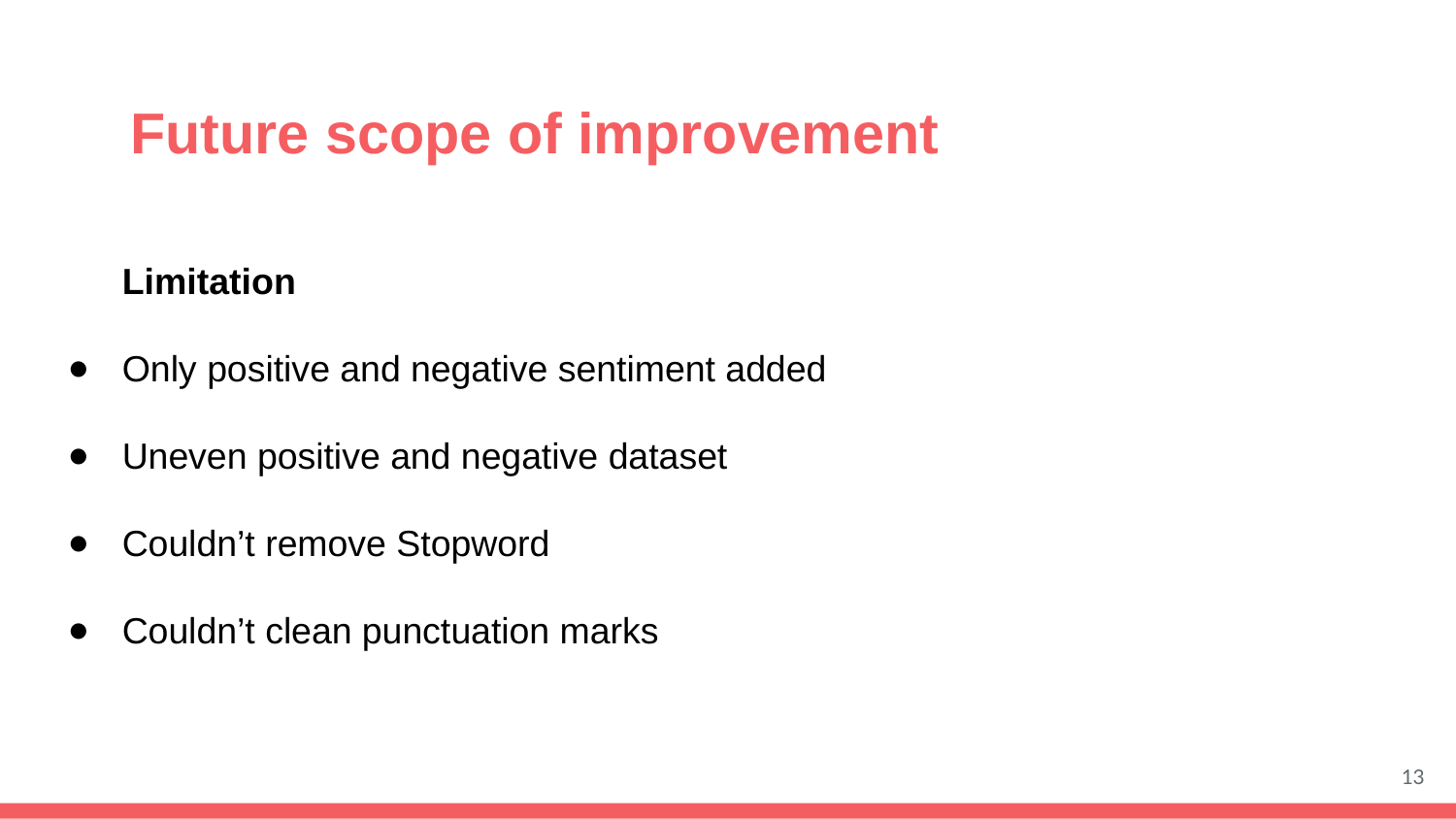

# Future scope of improvement
Limitation
Only positive and negative sentiment added
Uneven positive and negative dataset
Couldn’t remove Stopword
Couldn’t clean punctuation marks

13